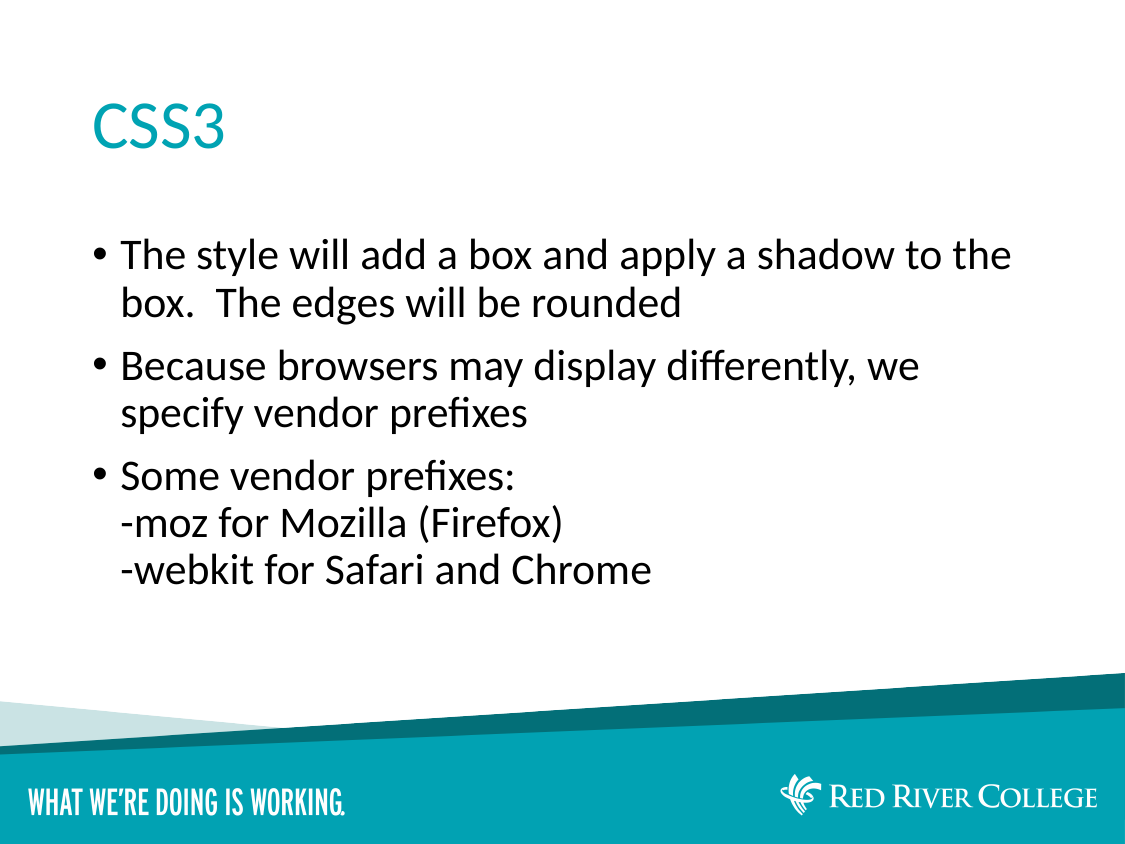

# CSS3
The style will add a box and apply a shadow to the box.  The edges will be rounded
Because browsers may display differently, we specify vendor prefixes
Some vendor prefixes:
-moz for Mozilla (Firefox)
-webkit for Safari and Chrome